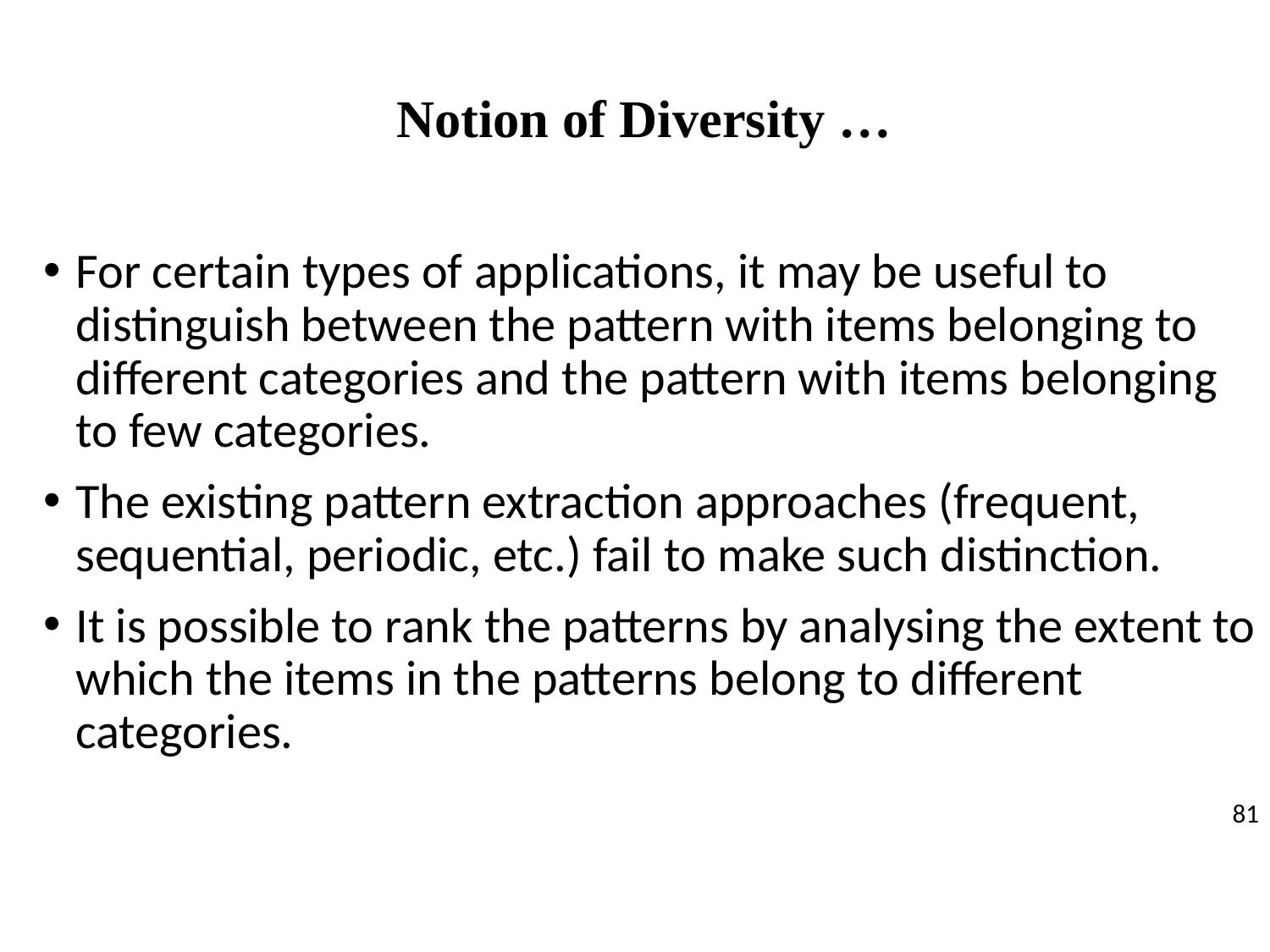

Notion of Diversity …
For certain types of applications, it may be useful to distinguish between the pattern with items belonging to different categories and the pattern with items belonging to few categories.
The existing pattern extraction approaches (frequent, sequential, periodic, etc.) fail to make such distinction.
It is possible to rank the patterns by analysing the extent to which the items in the patterns belong to different categories.
81